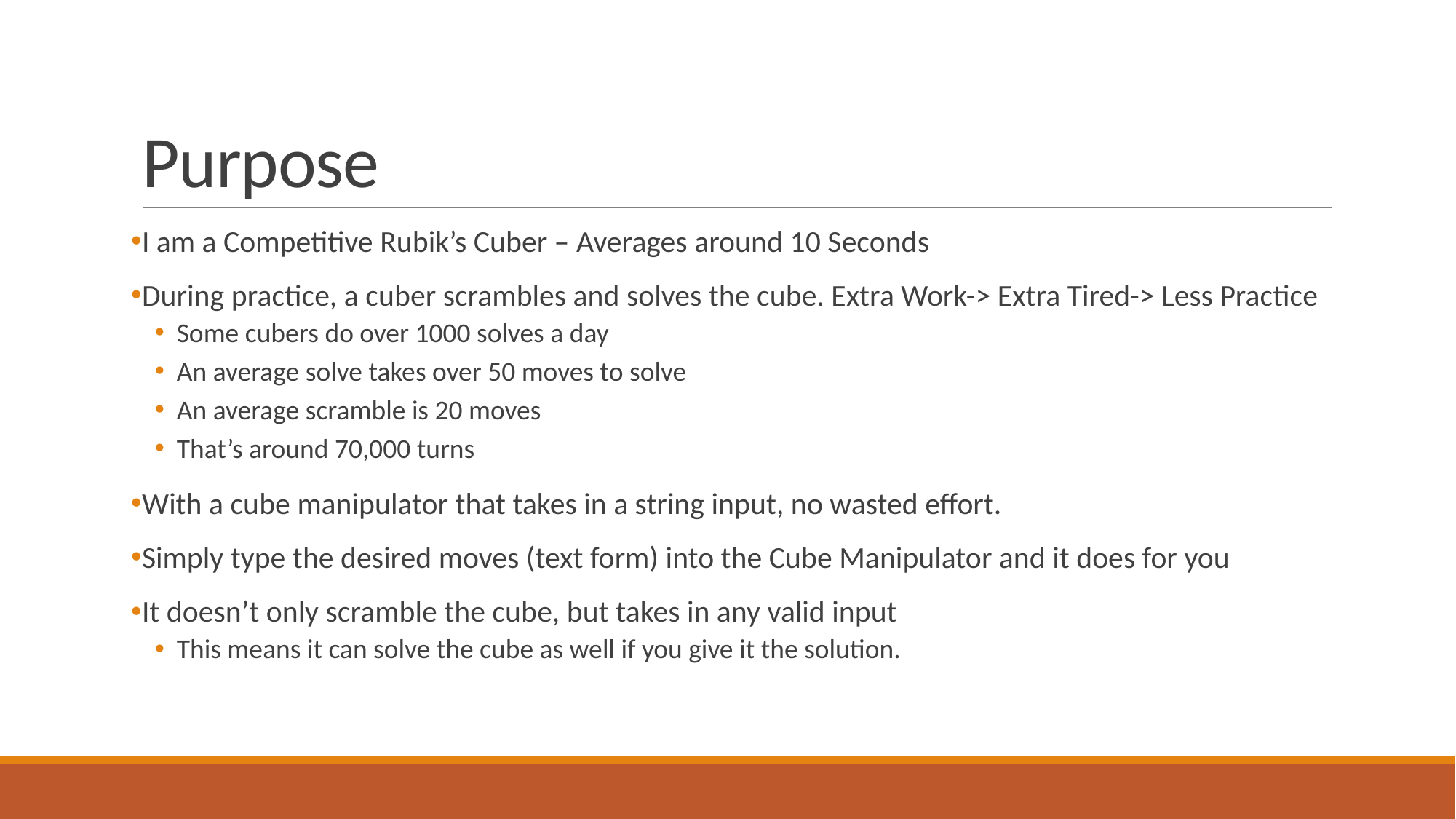

# Purpose
I am a Competitive Rubik’s Cuber – Averages around 10 Seconds
During practice, a cuber scrambles and solves the cube. Extra Work-> Extra Tired-> Less Practice
Some cubers do over 1000 solves a day
An average solve takes over 50 moves to solve
An average scramble is 20 moves
That’s around 70,000 turns
With a cube manipulator that takes in a string input, no wasted effort.
Simply type the desired moves (text form) into the Cube Manipulator and it does for you
It doesn’t only scramble the cube, but takes in any valid input
This means it can solve the cube as well if you give it the solution.